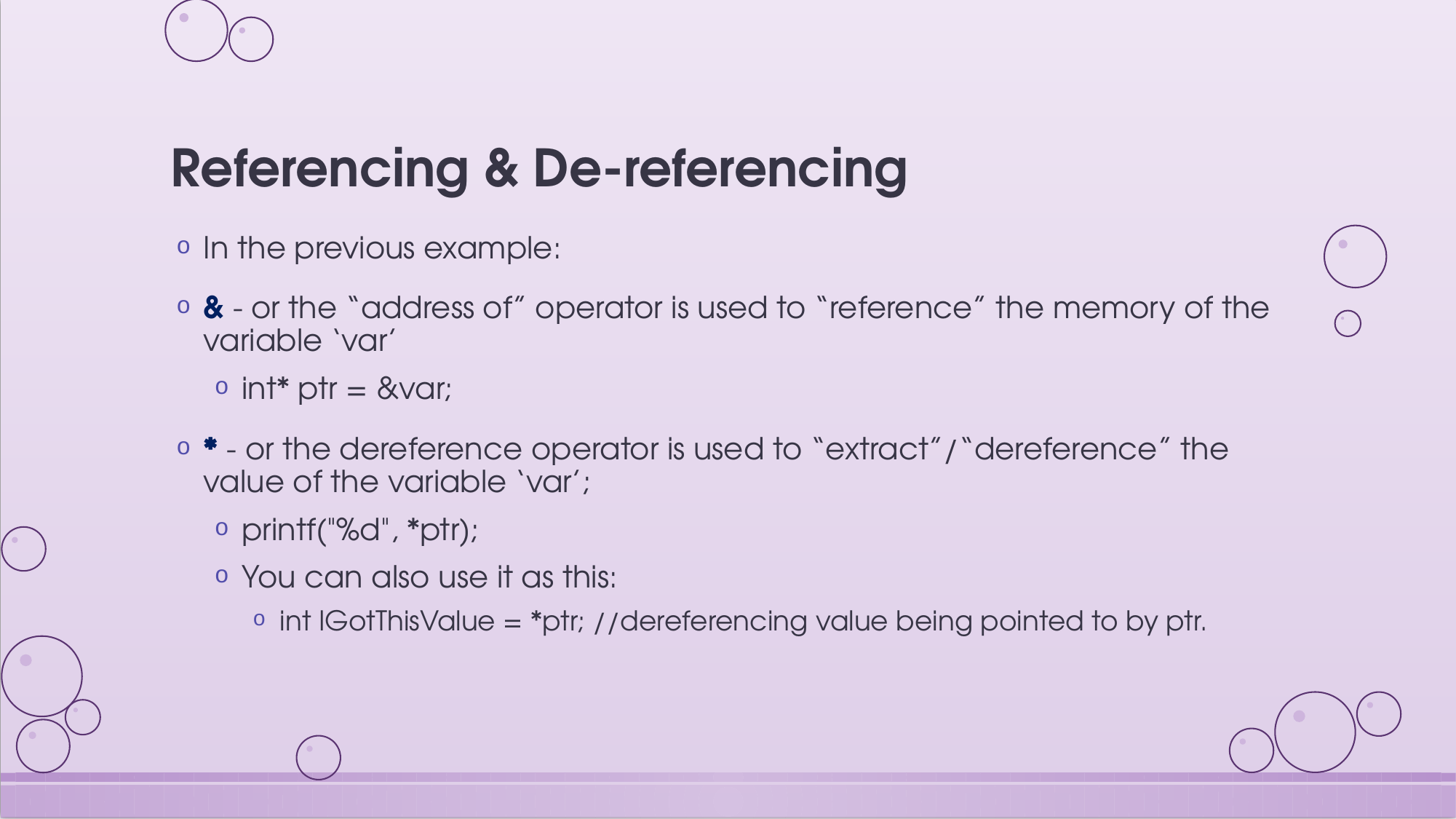

# Referencing & De-referencing
In the previous example:
& - or the “address of” operator is used to “reference” the memory of the variable ‘var’
int* ptr = &var;
* - or the dereference operator is used to “extract”/“dereference” the value of the variable ‘var’;
printf("%d", *ptr);
You can also use it as this:
int IGotThisValue = *ptr; //dereferencing value being pointed to by ptr.